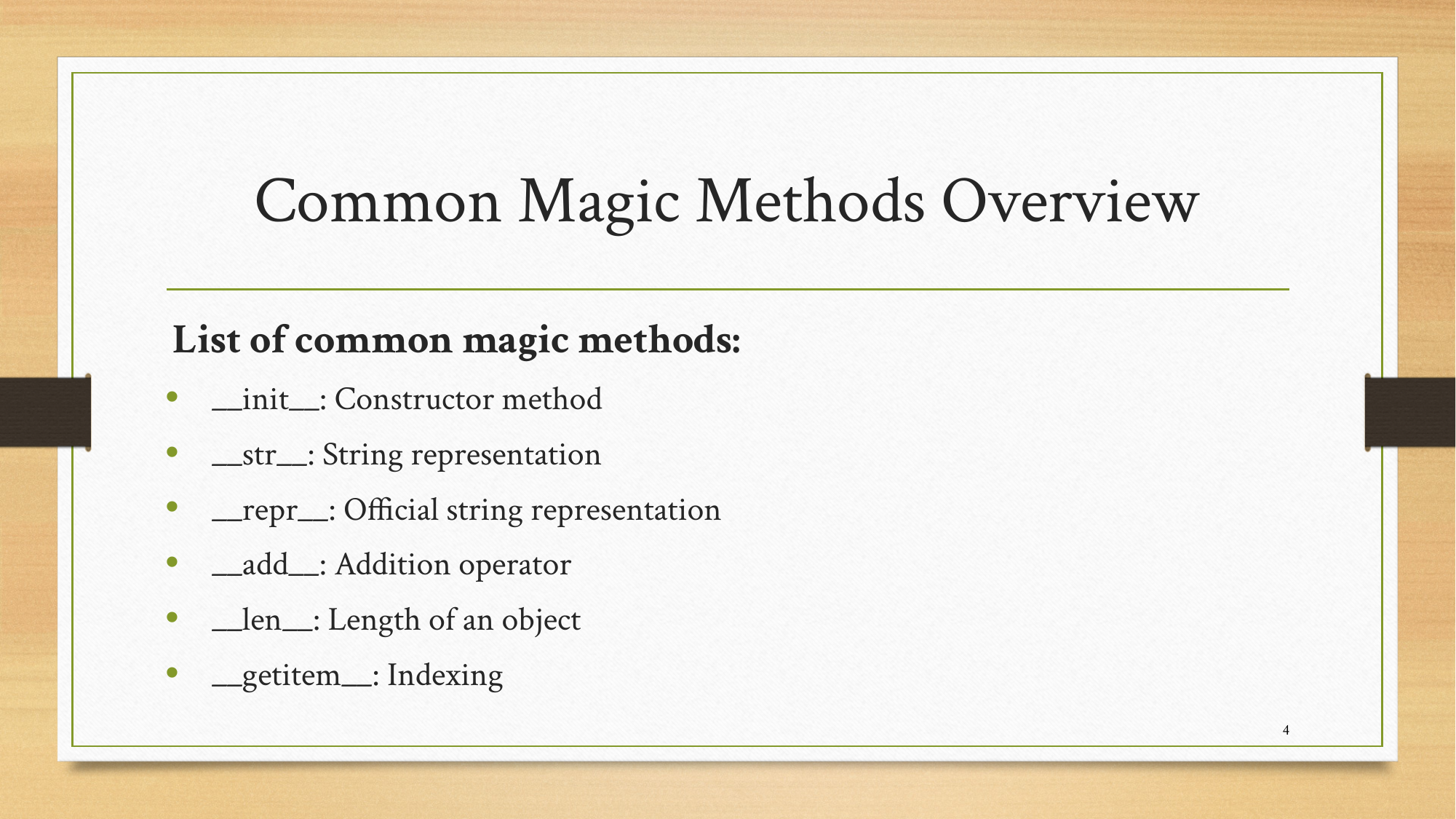

# Common Magic Methods Overview
 List of common magic methods:
  __init__: Constructor method
  __str__: String representation
  __repr__: Official string representation
  __add__: Addition operator
  __len__: Length of an object
  __getitem__: Indexing
4